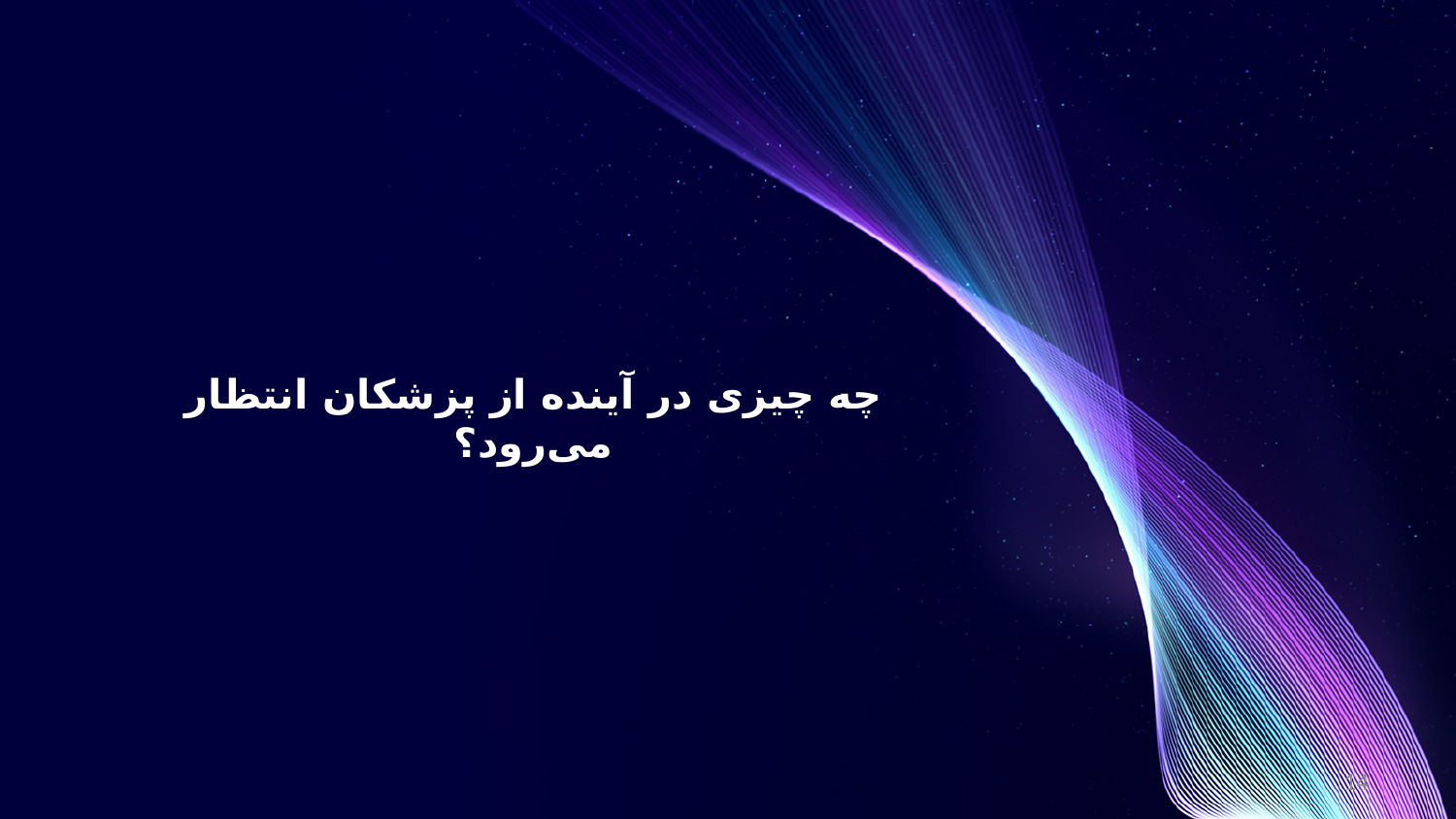

چه چیزی در آینده از پزشکان انتظار می‌رود؟
14